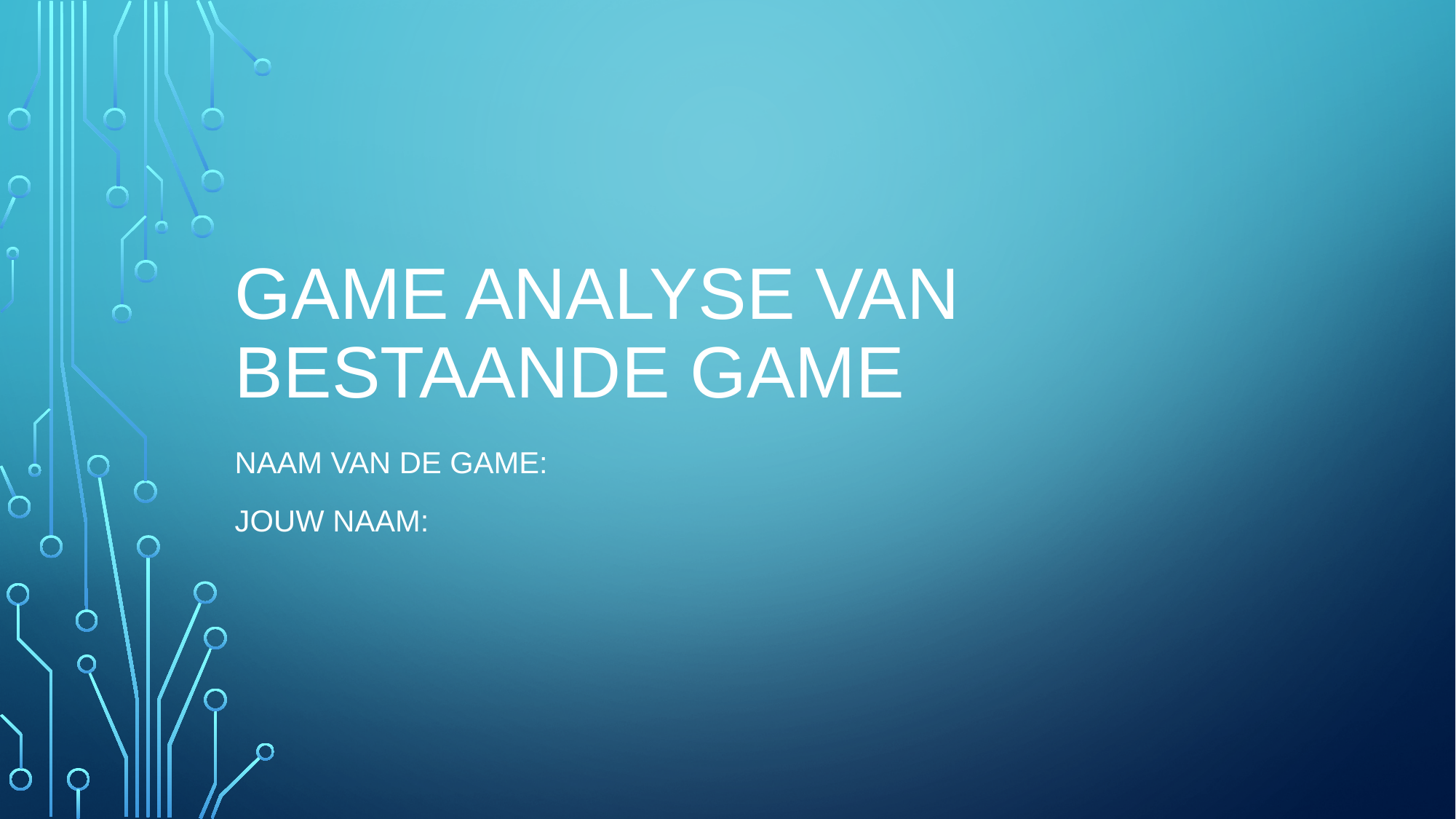

# Game Analyse van bestaande game
naam van de game:
JOUW naam: